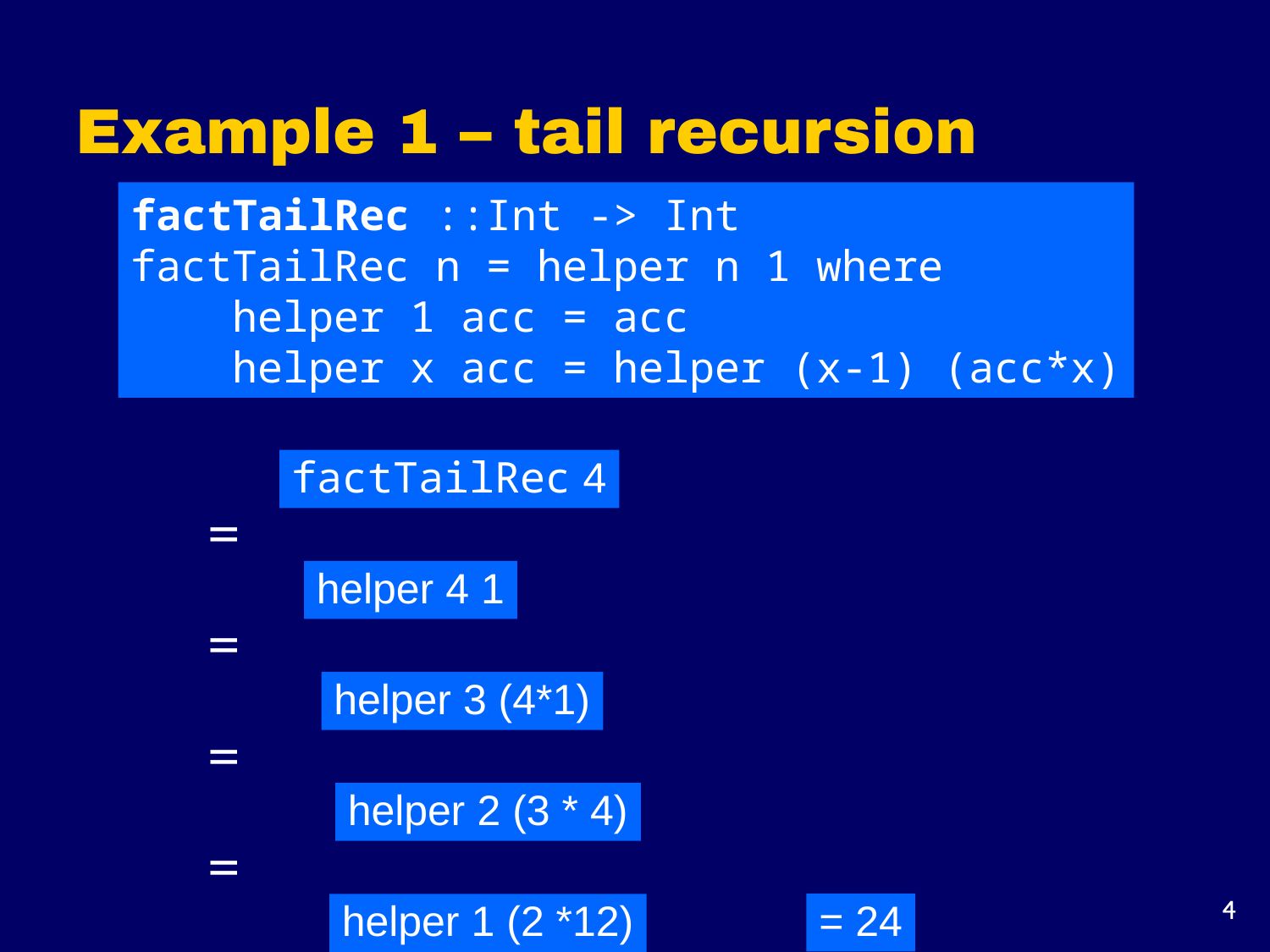

# Example 1 – tail recursion
factTailRec ::Int -> Int
factTailRec n = helper n 1 where
    helper 1 acc = acc
    helper x acc = helper (x-1) (acc*x)
factTailRec 4
=
helper 4 1
=
helper 3 (4*1)
=
helper 2 (3 * 4)
=
helper 1 (2 *12)
4
= 24